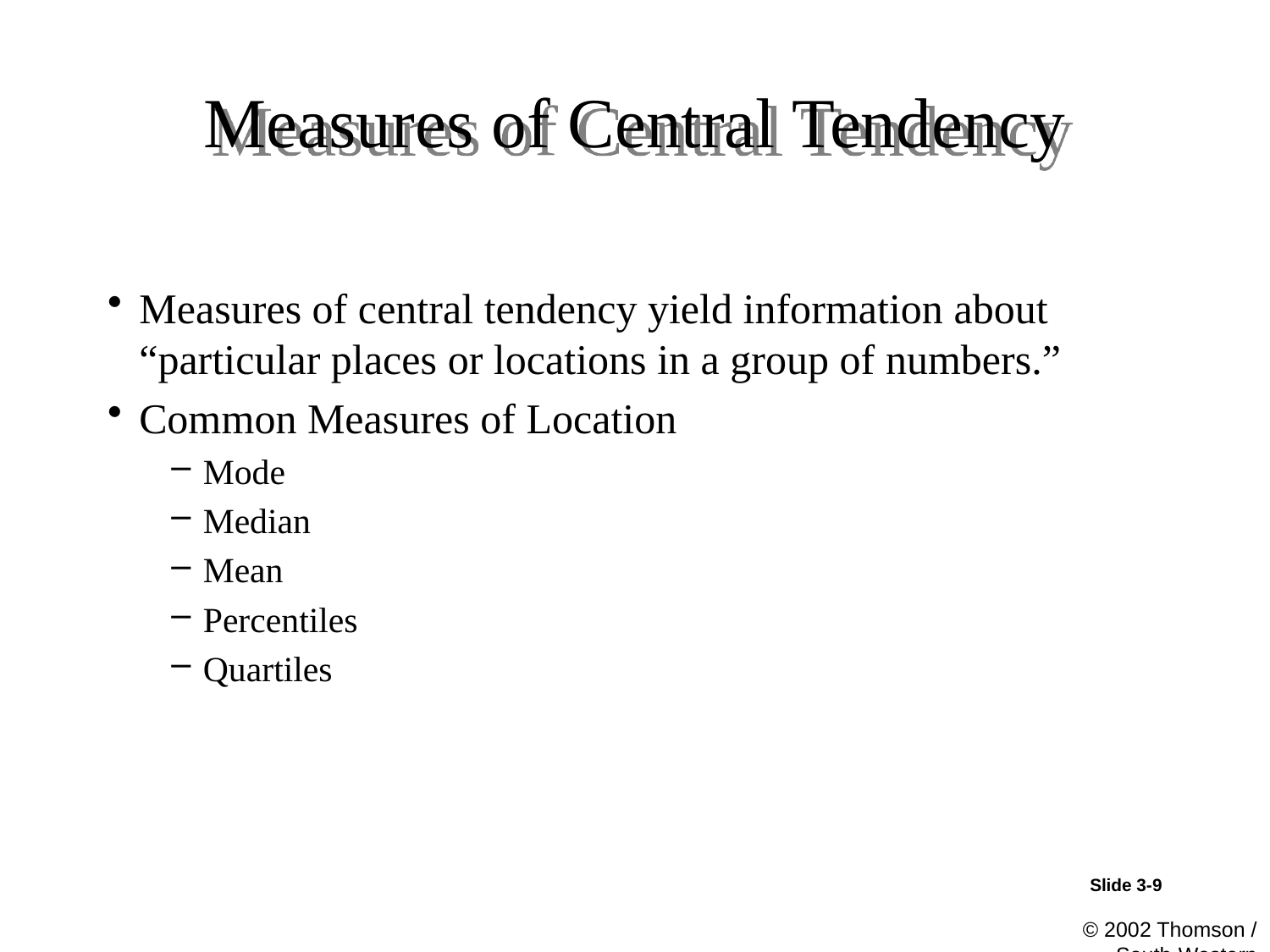

# Measures of Central Tendency
Measures of central tendency yield information about “particular places or locations in a group of numbers.”
Common Measures of Location
Mode
Median
Mean
Percentiles
Quartiles

 Slide 3-9
 © 2002 Thomson / South-Western